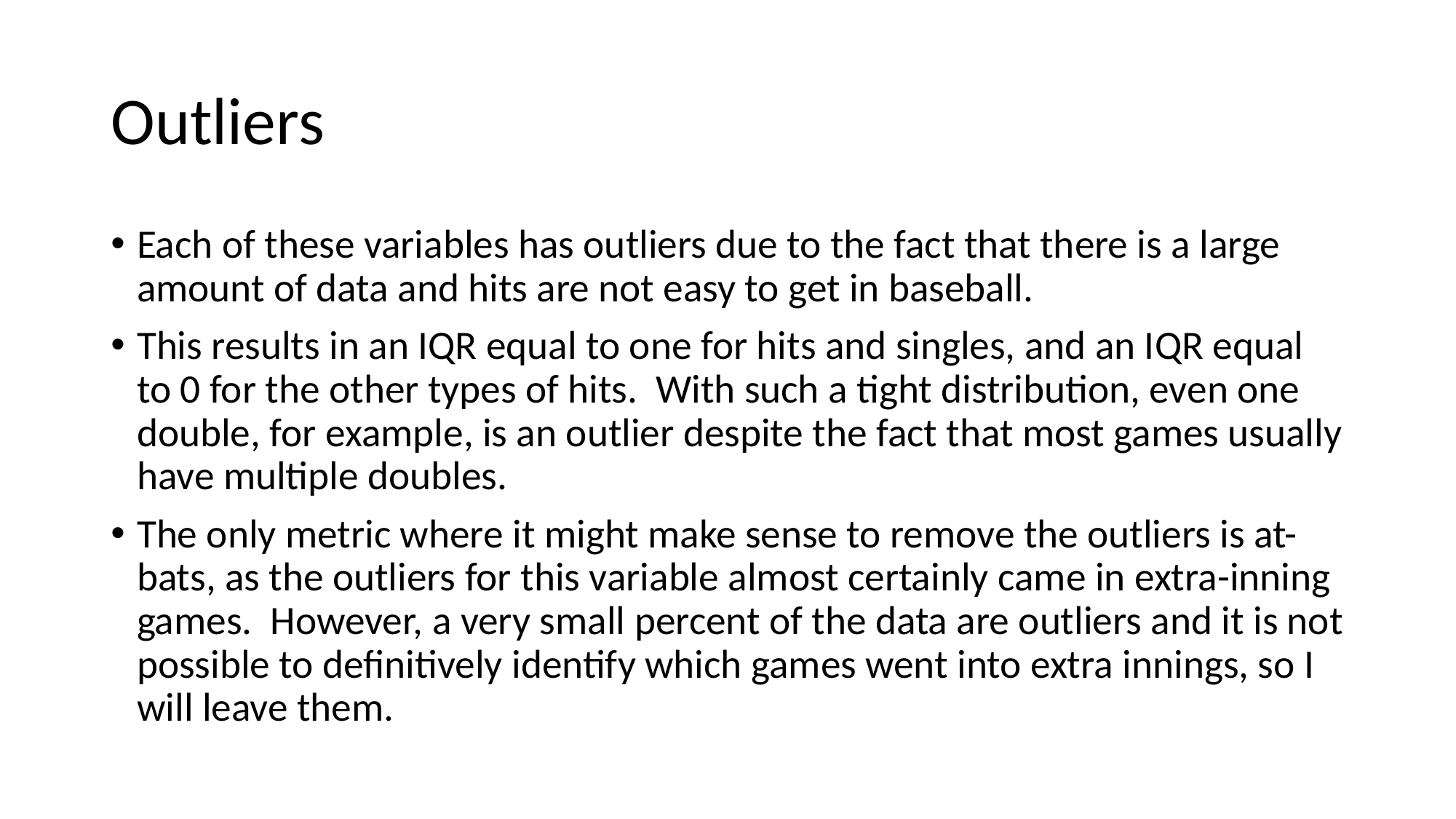

# Outliers
Each of these variables has outliers due to the fact that there is a large amount of data and hits are not easy to get in baseball.
This results in an IQR equal to one for hits and singles, and an IQR equal to 0 for the other types of hits.  With such a tight distribution, even one double, for example, is an outlier despite the fact that most games usually have multiple doubles.
The only metric where it might make sense to remove the outliers is at-bats, as the outliers for this variable almost certainly came in extra-inning games.  However, a very small percent of the data are outliers and it is not possible to definitively identify which games went into extra innings, so I will leave them.